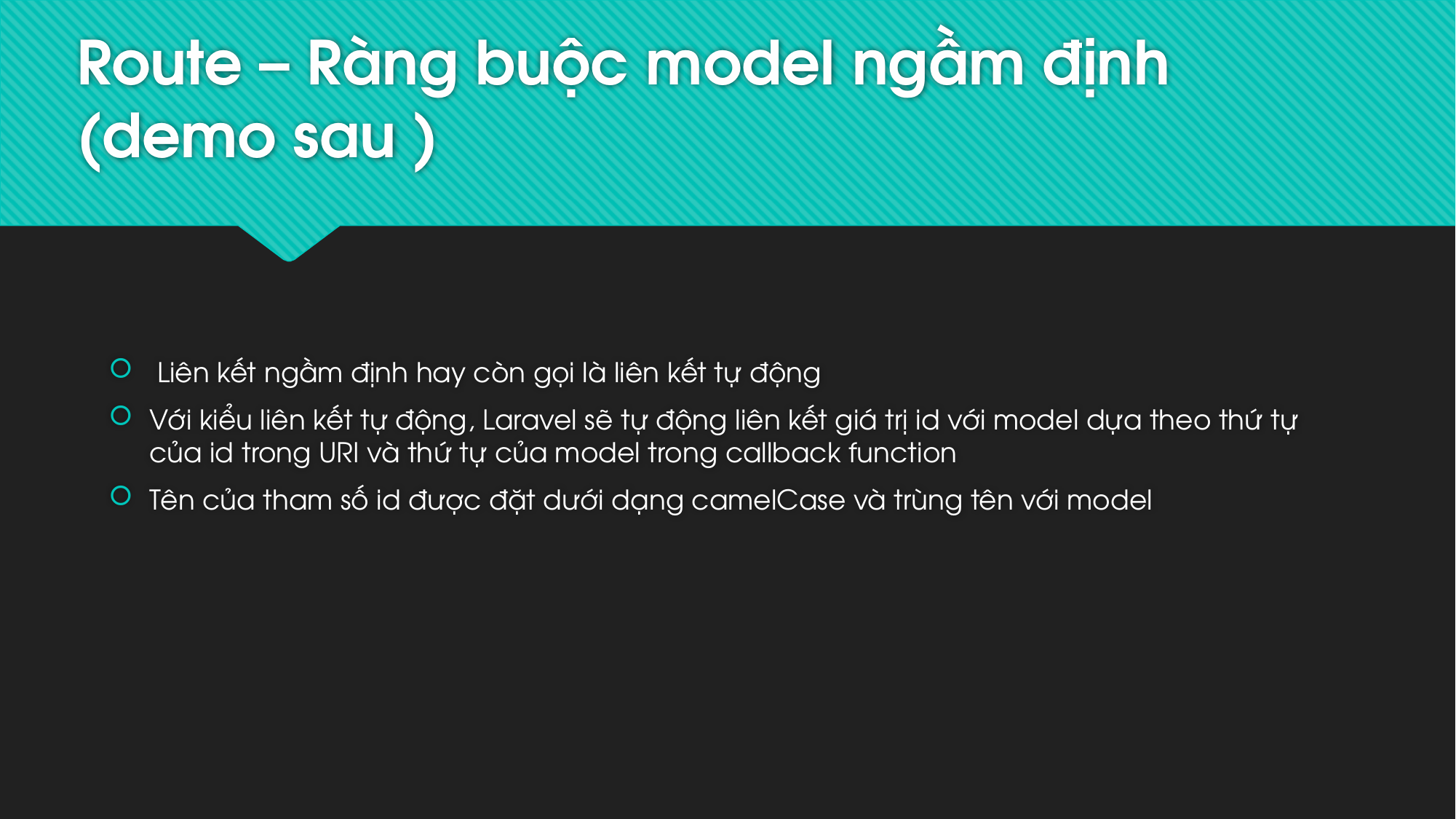

# Route – Ràng buộc model ngầm định (demo sau )
 Liên kết ngầm định hay còn gọi là liên kết tự động
Với kiểu liên kết tự động, Laravel sẽ tự động liên kết giá trị id với model dựa theo thứ tự của id trong URI và thứ tự của model trong callback function
Tên của tham số id được đặt dưới dạng camelCase và trùng tên với model